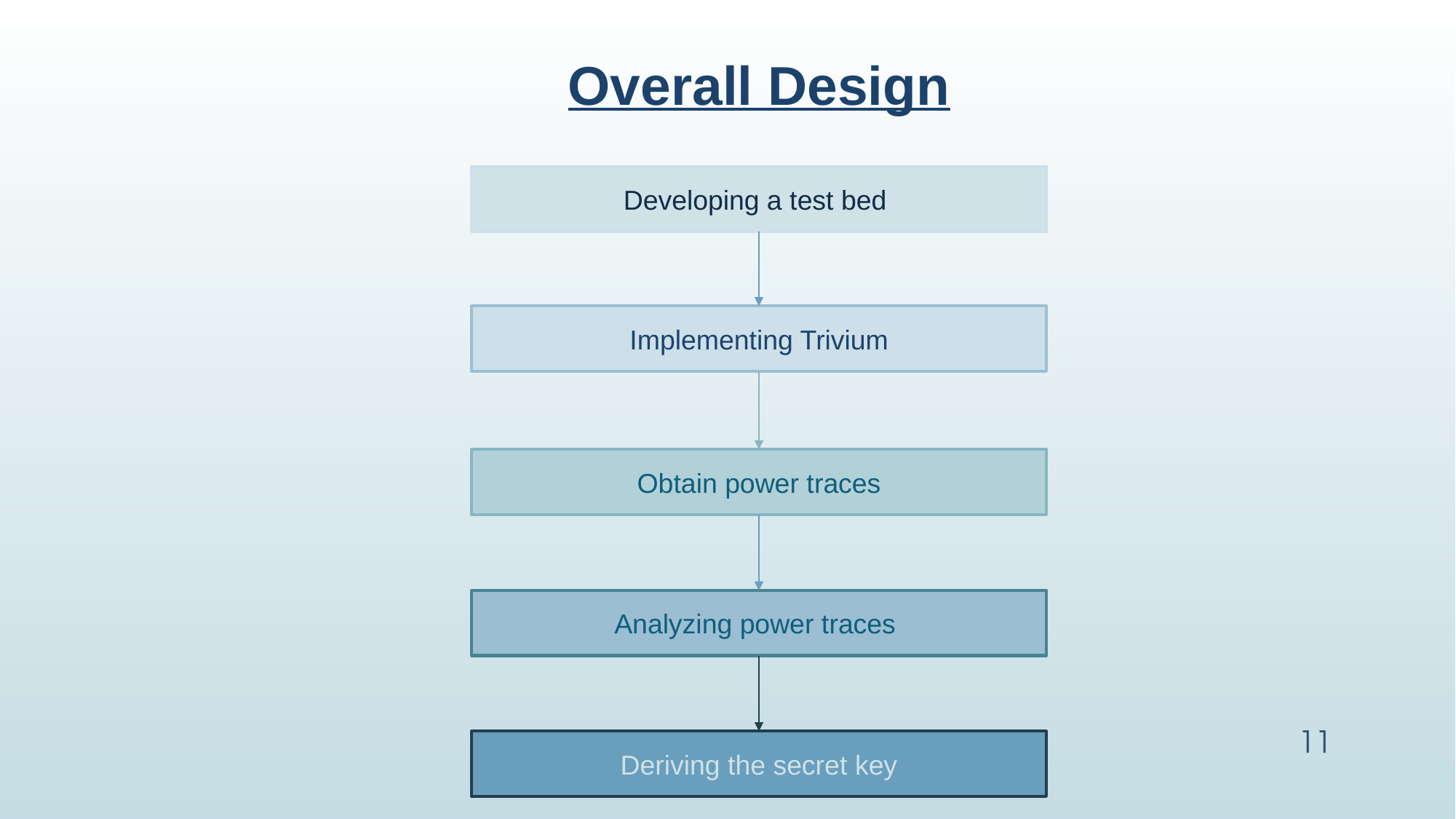

# Overall Design

Developing a test bed
Implementing Trivium
Obtain power traces
Analyzing power traces
Deriving the secret key
11